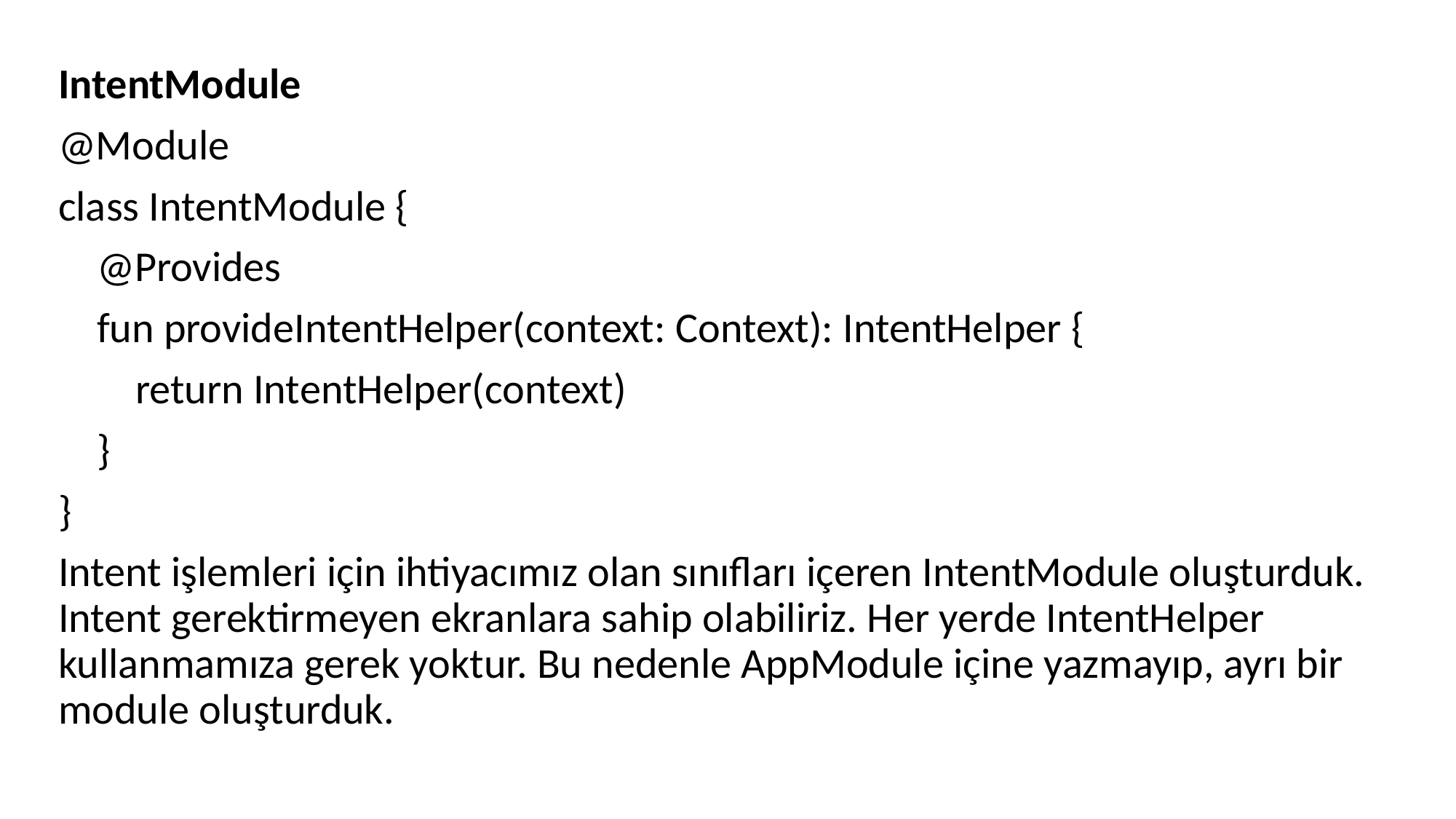

IntentModule
@Module
class IntentModule {
    @Provides
    fun provideIntentHelper(context: Context): IntentHelper {
        return IntentHelper(context)
    }
}
Intent işlemleri için ihtiyacımız olan sınıfları içeren IntentModule oluşturduk. Intent gerektirmeyen ekranlara sahip olabiliriz. Her yerde IntentHelper kullanmamıza gerek yoktur. Bu nedenle AppModule içine yazmayıp, ayrı bir module oluşturduk.